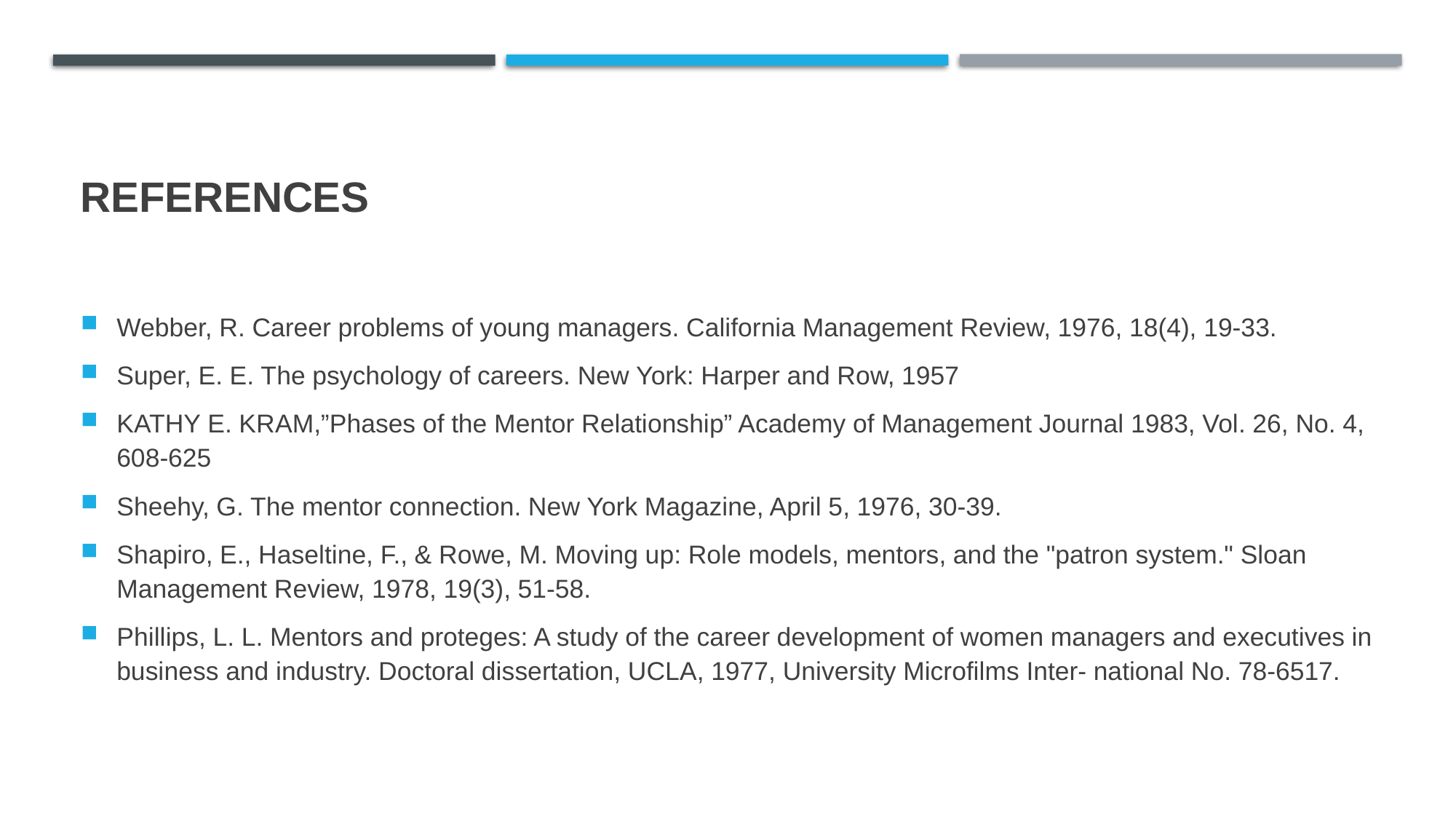

# REFERENCES
Webber, R. Career problems of young managers. California Management Review, 1976, 18(4), 19-33.
Super, E. E. The psychology of careers. New York: Harper and Row, 1957
KATHY E. KRAM,”Phases of the Mentor Relationship” Academy of Management Journal 1983, Vol. 26, No. 4, 608-625
Sheehy, G. The mentor connection. New York Magazine, April 5, 1976, 30-39.
Shapiro, E., Haseltine, F., & Rowe, M. Moving up: Role models, mentors, and the "patron system." Sloan Management Review, 1978, 19(3), 51-58.
Phillips, L. L. Mentors and proteges: A study of the career development of women managers and executives in business and industry. Doctoral dissertation, UCLA, 1977, University Microfilms Inter- national No. 78-6517.